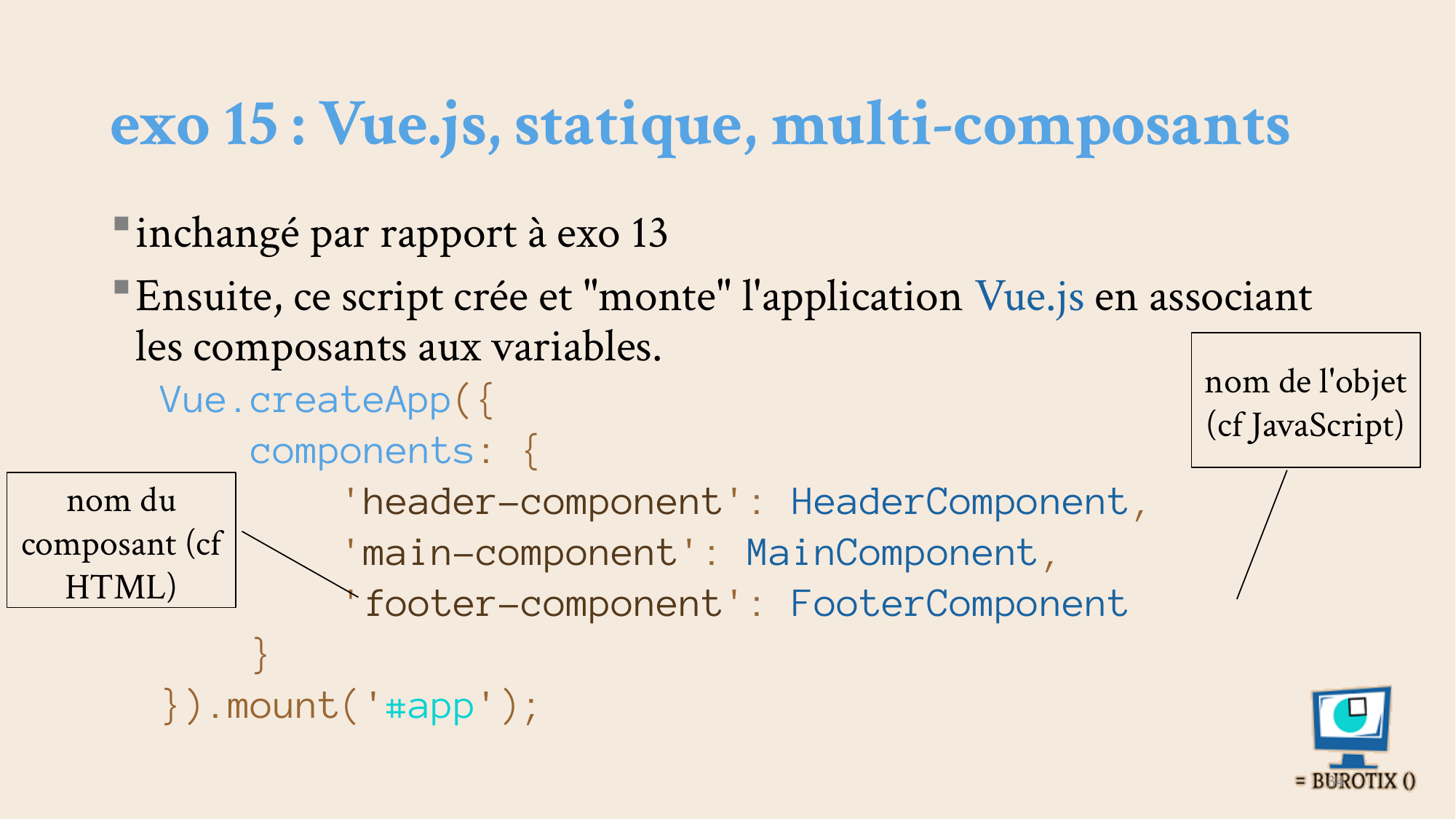

# exo 15 : Vue.js, statique, multi-composants
inchangé par rapport à exo 13
Ensuite, ce script crée et "monte" l'application Vue.js en associant les composants aux variables.
Vue.createApp({
    components: {
        'header-component': HeaderComponent,
        'main-component': MainComponent,
        'footer-component': FooterComponent
    }
}).mount('#app');
nom de l'objet (cf JavaScript)
nom du composant (cf HTML)
34